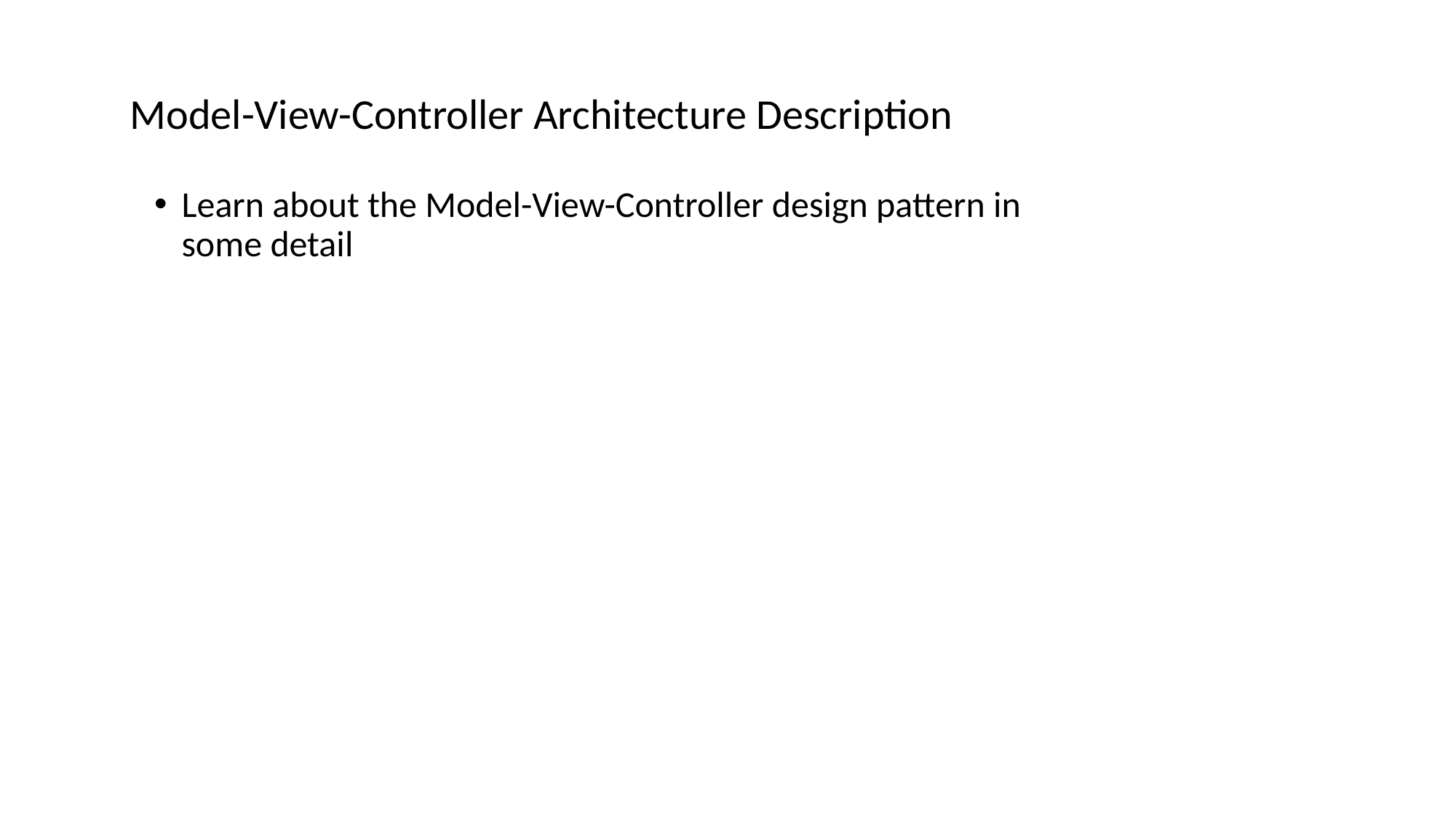

# Model-View-Controller Architecture Description
Learn about the Model-View-Controller design pattern in some detail